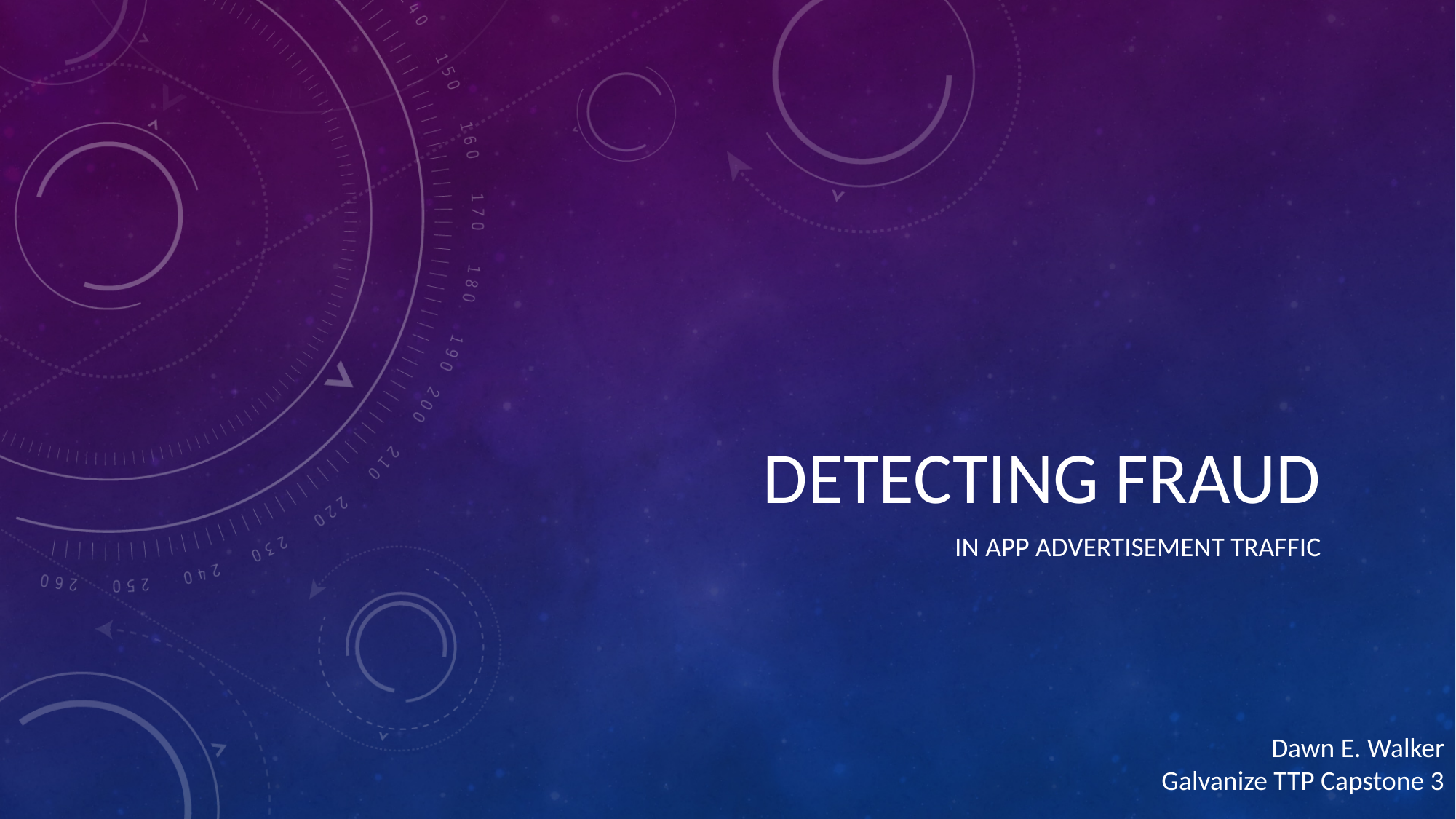

# Detecting fraud
In App advertisement traffic
Dawn E. Walker
Galvanize TTP Capstone 3